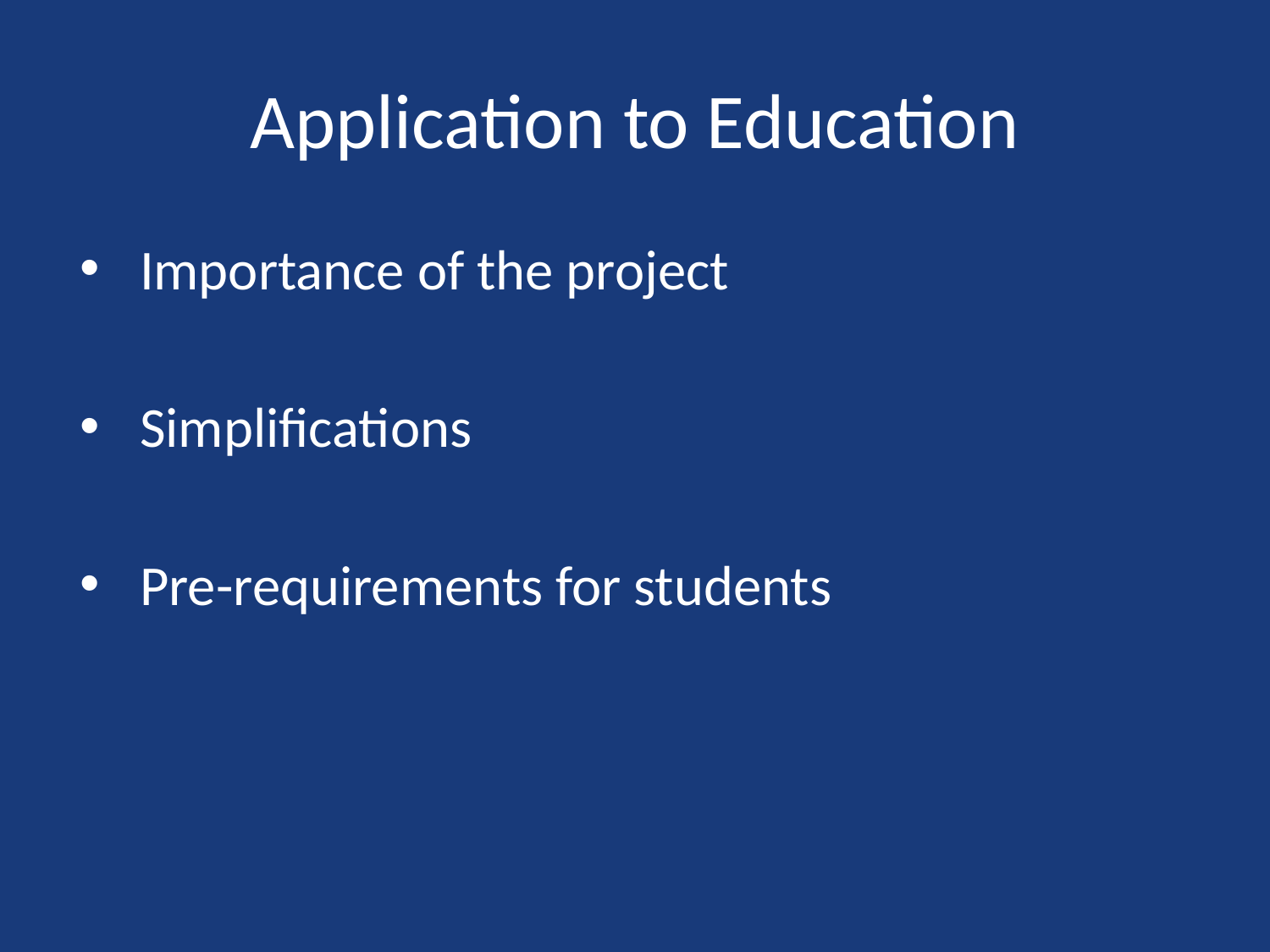

# Application to Education
Importance of the project

Simplifications

Pre-requirements for students